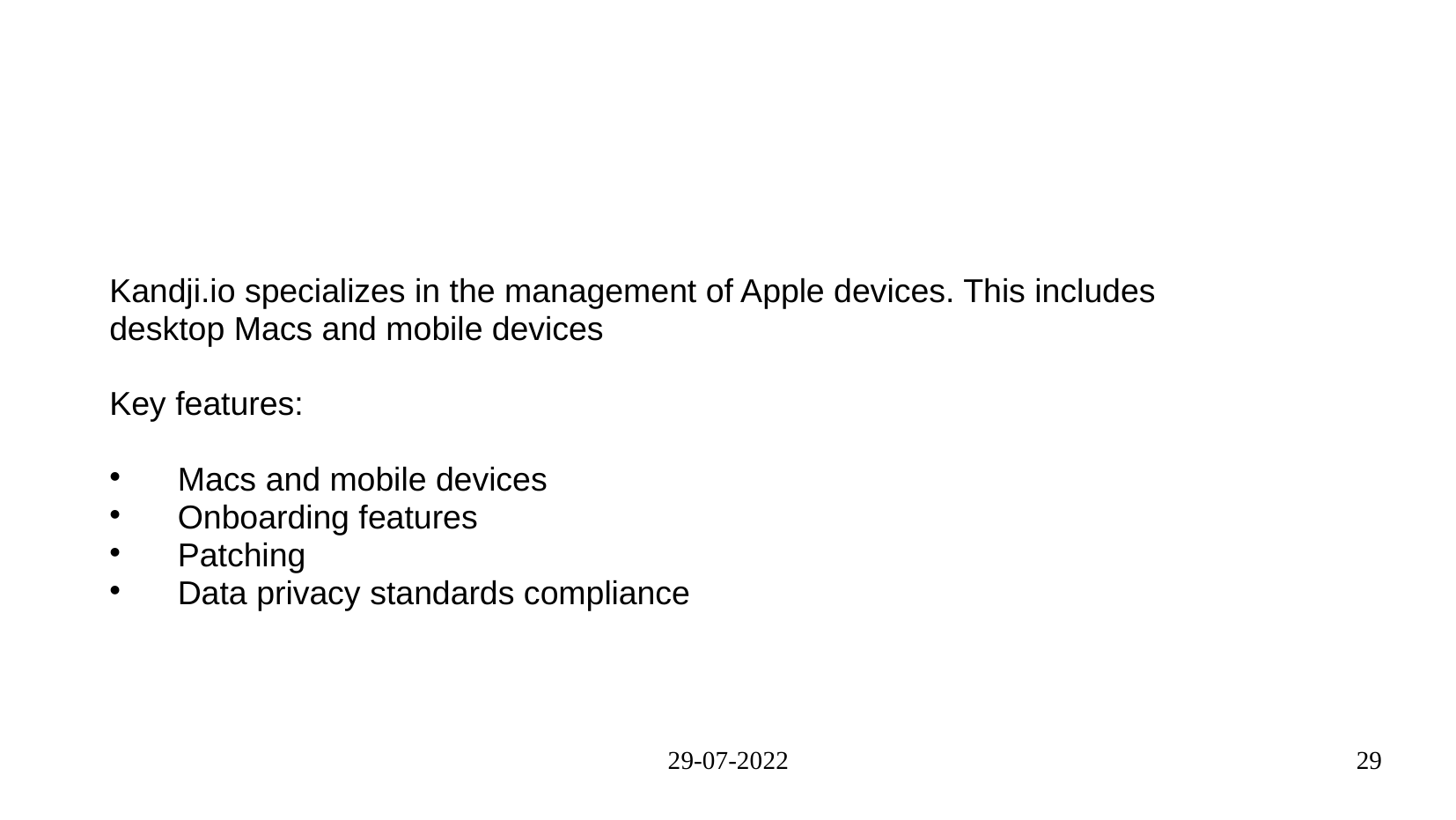

#

Kandji.io specializes in the management of Apple devices. This includes
desktop Macs and mobile devices

Key features:

    Macs and mobile devices
    Onboarding features
    Patching
    Data privacy standards compliance

29-07-2022
29